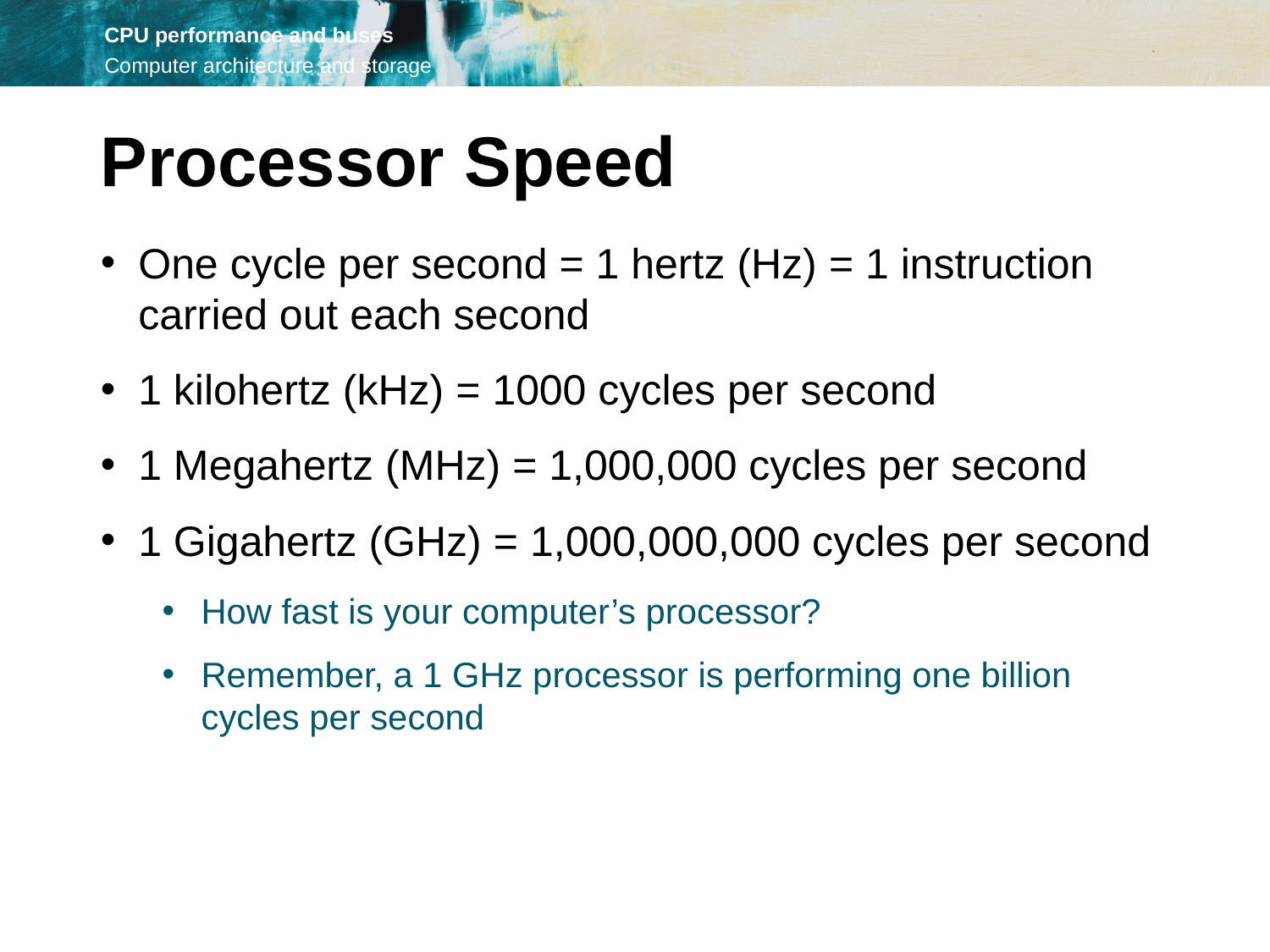

Processor Speed

One cycle per second = 1 hertz (Hz) = 1 instruction carried out each second
1 kilohertz (kHz) = 1000 cycles per second
1 Megahertz (MHz) = 1,000,000 cycles per second
1 Gigahertz (GHz) = 1,000,000,000 cycles per second
How fast is your computer’s processor?
Remember, a 1 GHz processor is performing one billion cycles per second